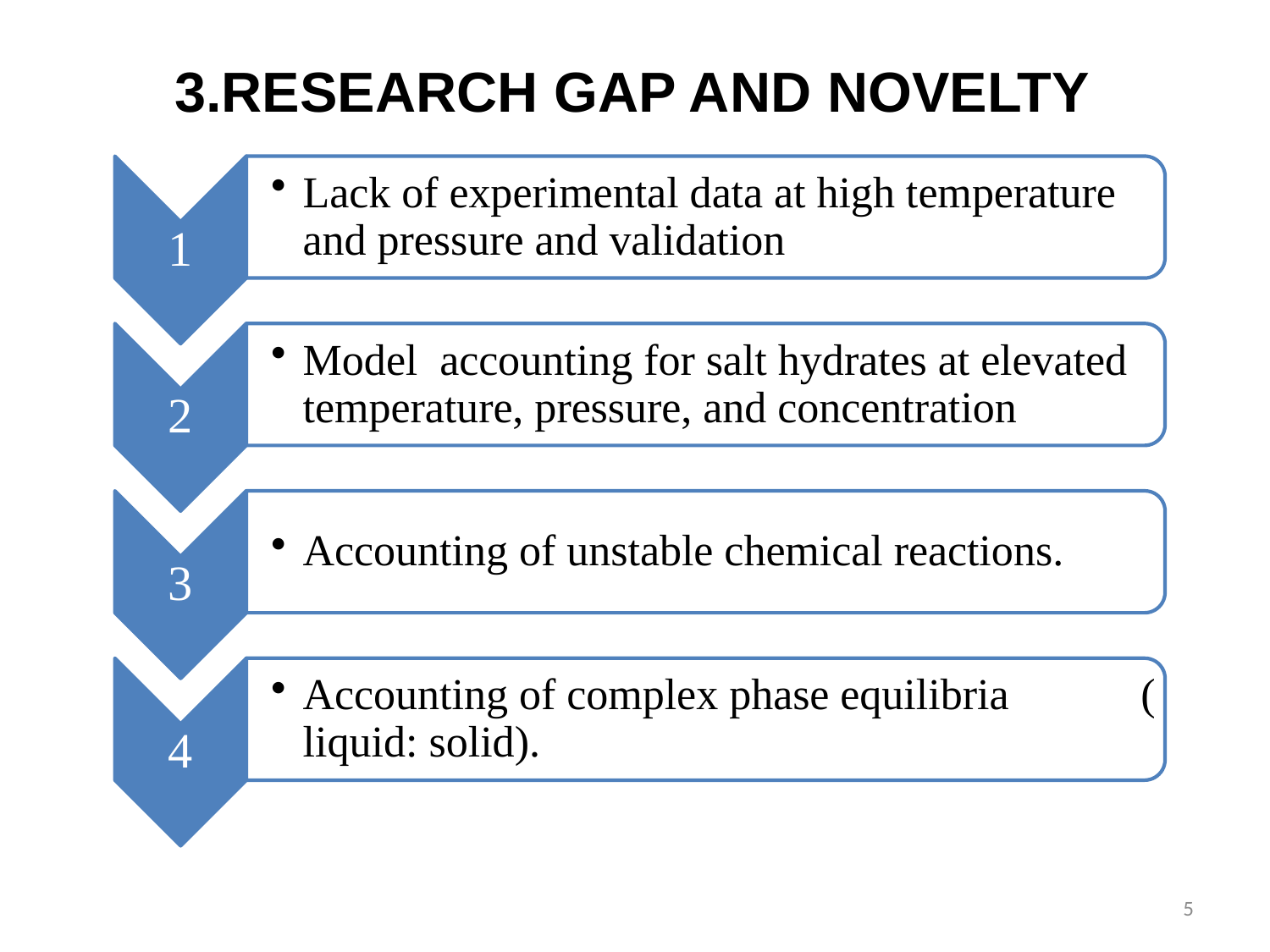

3.RESEARCH GAP AND NOVELTY
1
Lack of experimental data at high temperature and pressure and validation
2
Model  accounting for salt hydrates at elevated temperature, pressure, and concentration
3
Accounting of unstable chemical reactions.
4
Accounting of complex phase equilibria            ( liquid: solid).
5